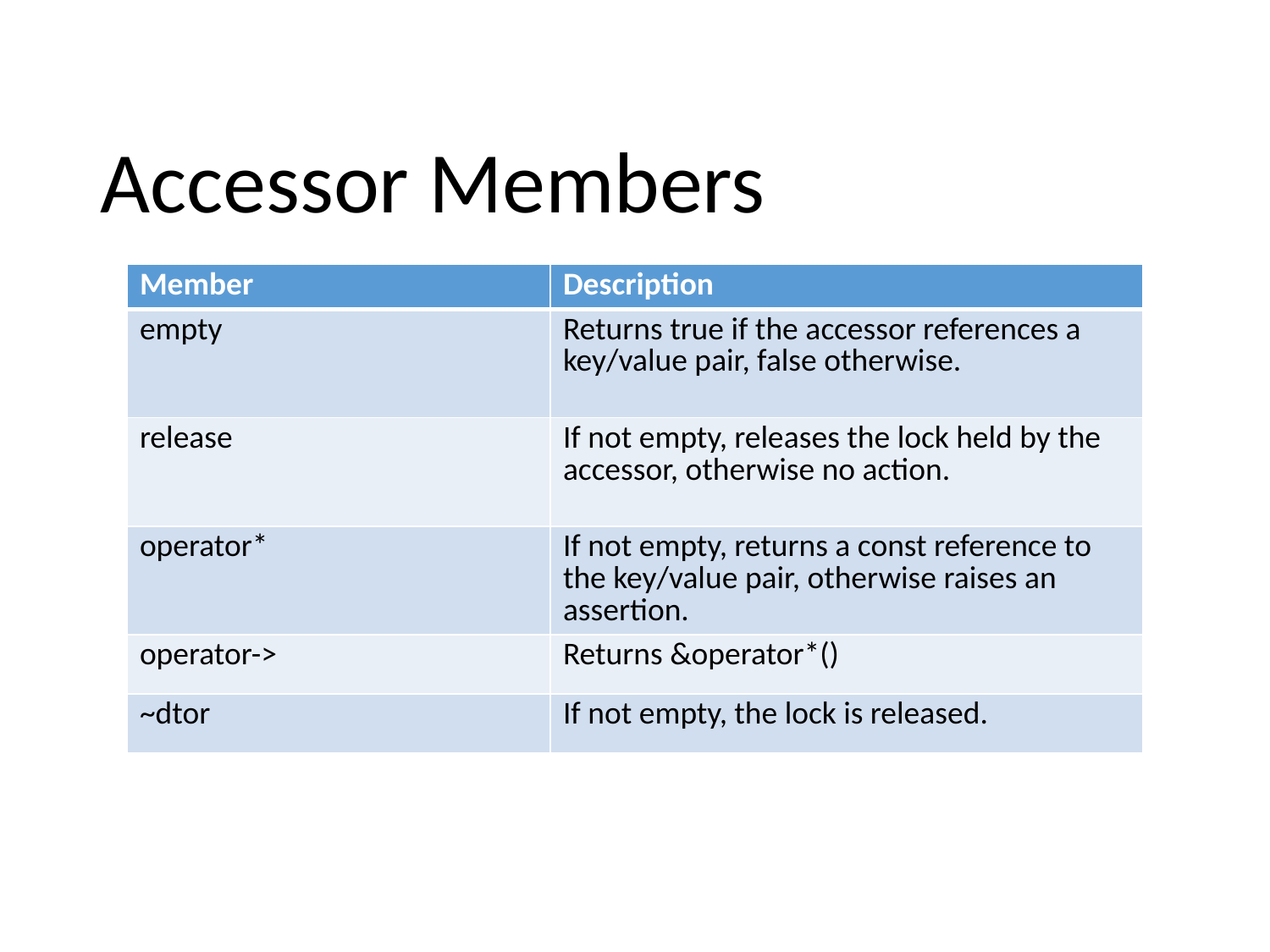

# Accessor Members
| Member | Description |
| --- | --- |
| empty | Returns true if the accessor references a key/value pair, false otherwise. |
| release | If not empty, releases the lock held by the accessor, otherwise no action. |
| operator\* | If not empty, returns a const reference to the key/value pair, otherwise raises an assertion. |
| operator-> | Returns &operator\*() |
| ~dtor | If not empty, the lock is released. |